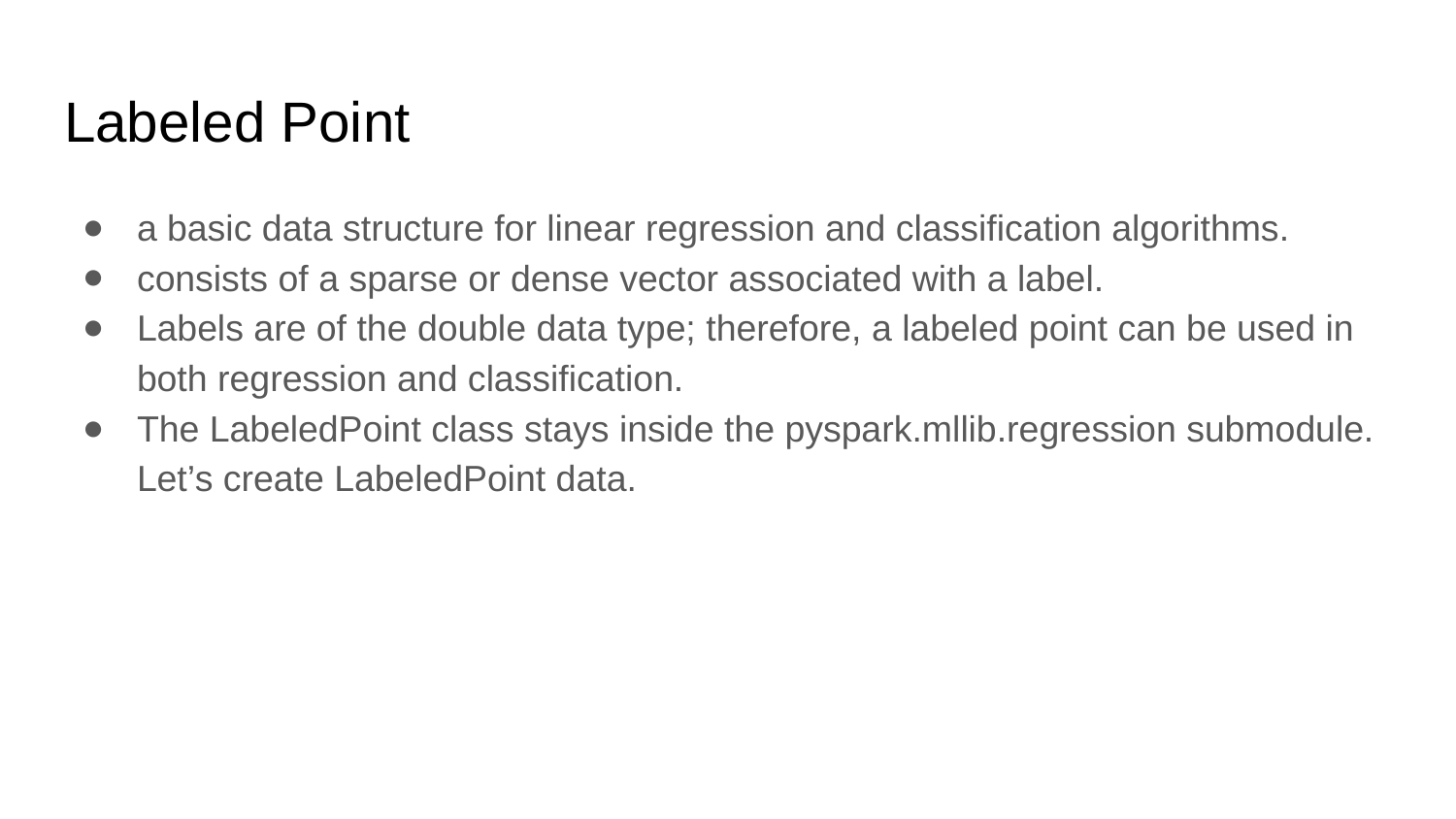

# Labeled Point
a basic data structure for linear regression and classification algorithms.
consists of a sparse or dense vector associated with a label.
Labels are of the double data type; therefore, a labeled point can be used in both regression and classification.
The LabeledPoint class stays inside the pyspark.mllib.regression submodule. Let’s create LabeledPoint data.